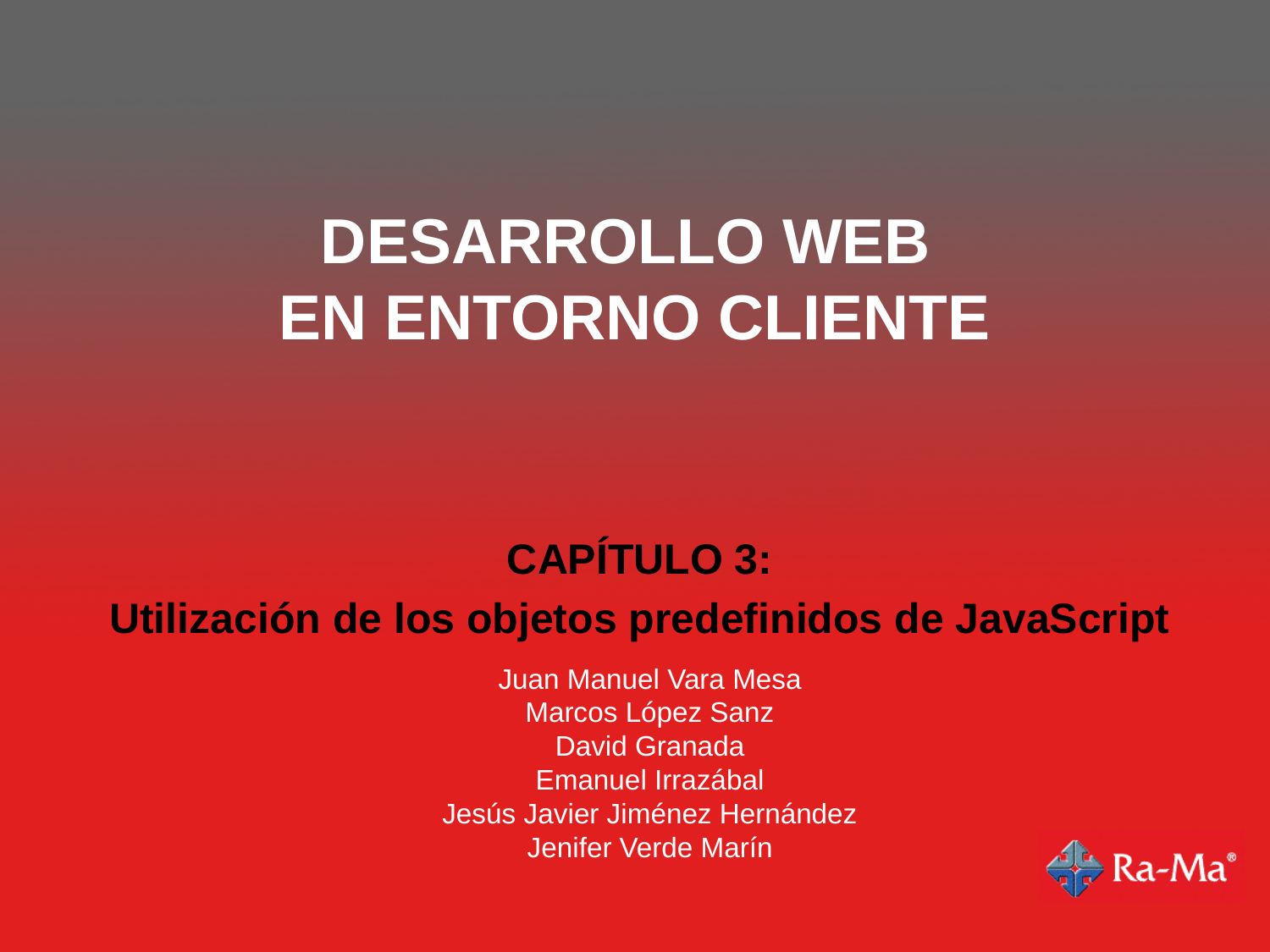

# DESARROLLO WEB EN ENTORNO CLIENTE
CAPÍTULO 3:
Utilización de los objetos predefinidos de JavaScript